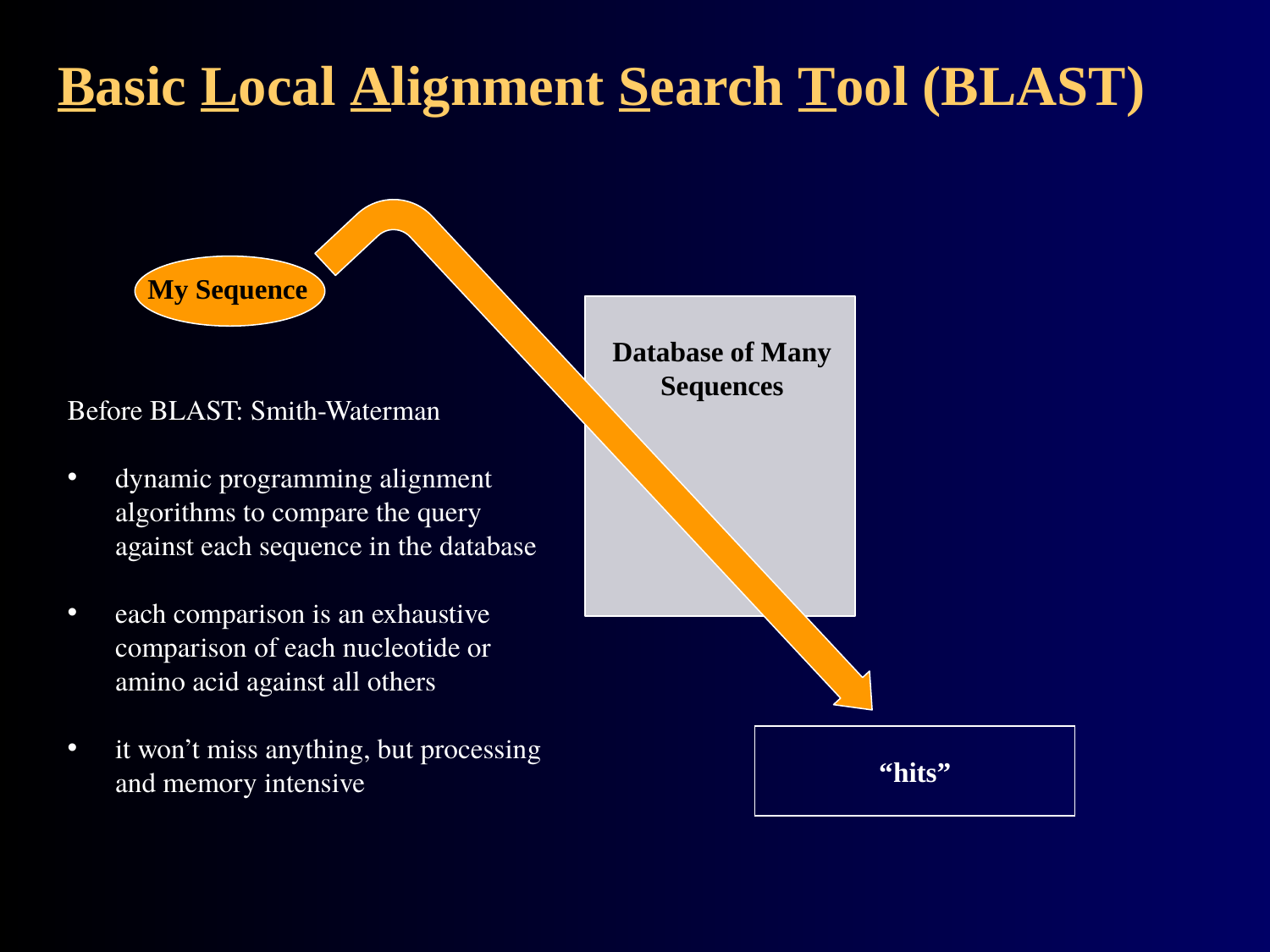

# Basic Local Alignment Search Tool (BLAST)
My Sequence

Database of Many Sequences
Before BLAST: Smith-Waterman

dynamic programming alignment algorithms to compare the query against each sequence in the database

each comparison is an exhaustive comparison of each nucleotide or amino acid against all others

it won’t miss anything, but processing and memory intensive

“hits”